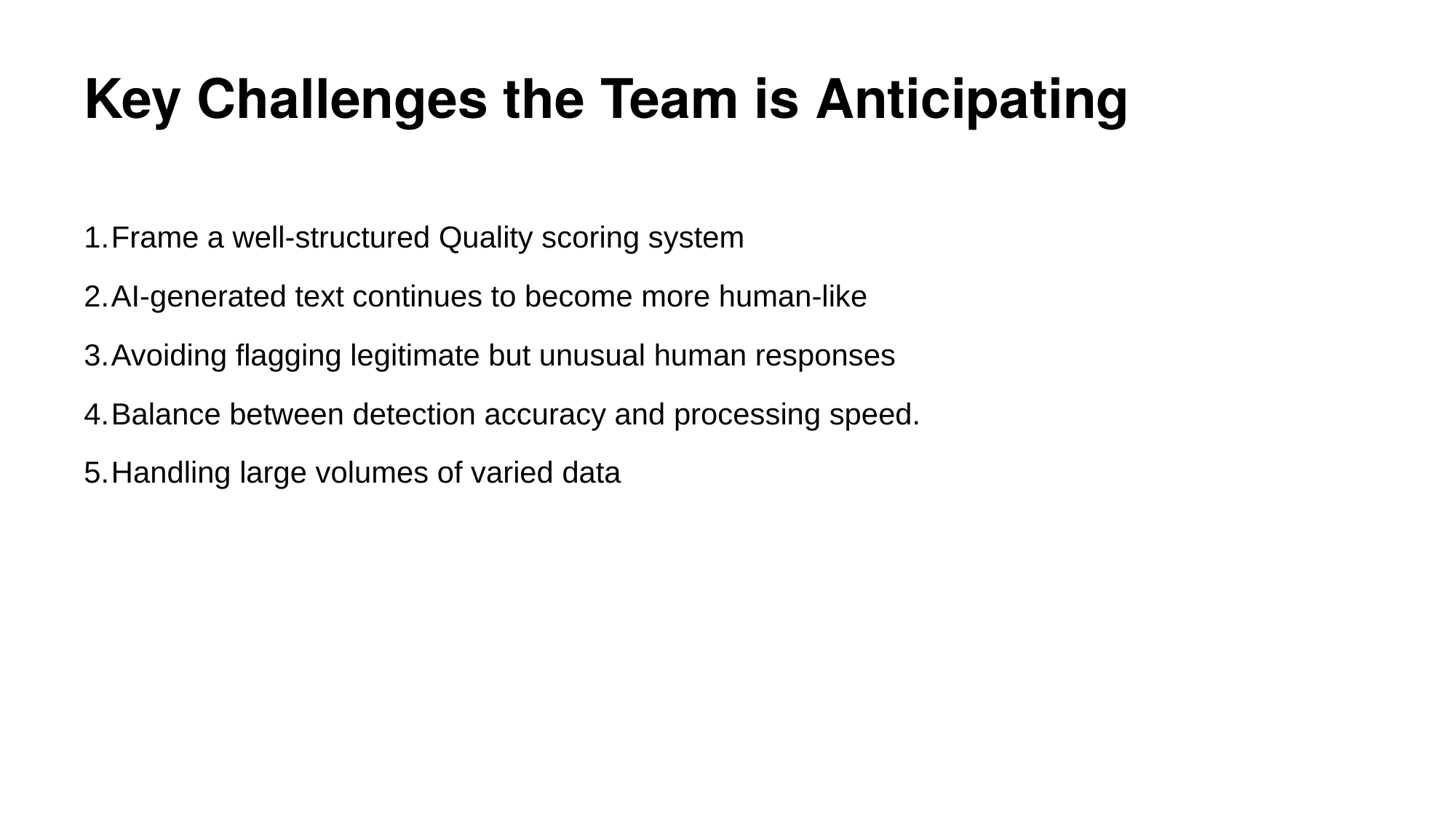

# Key Challenges the Team is Anticipating
Frame a well-structured Quality scoring system
AI-generated text continues to become more human-like
Avoiding flagging legitimate but unusual human responses
Balance between detection accuracy and processing speed.
Handling large volumes of varied data